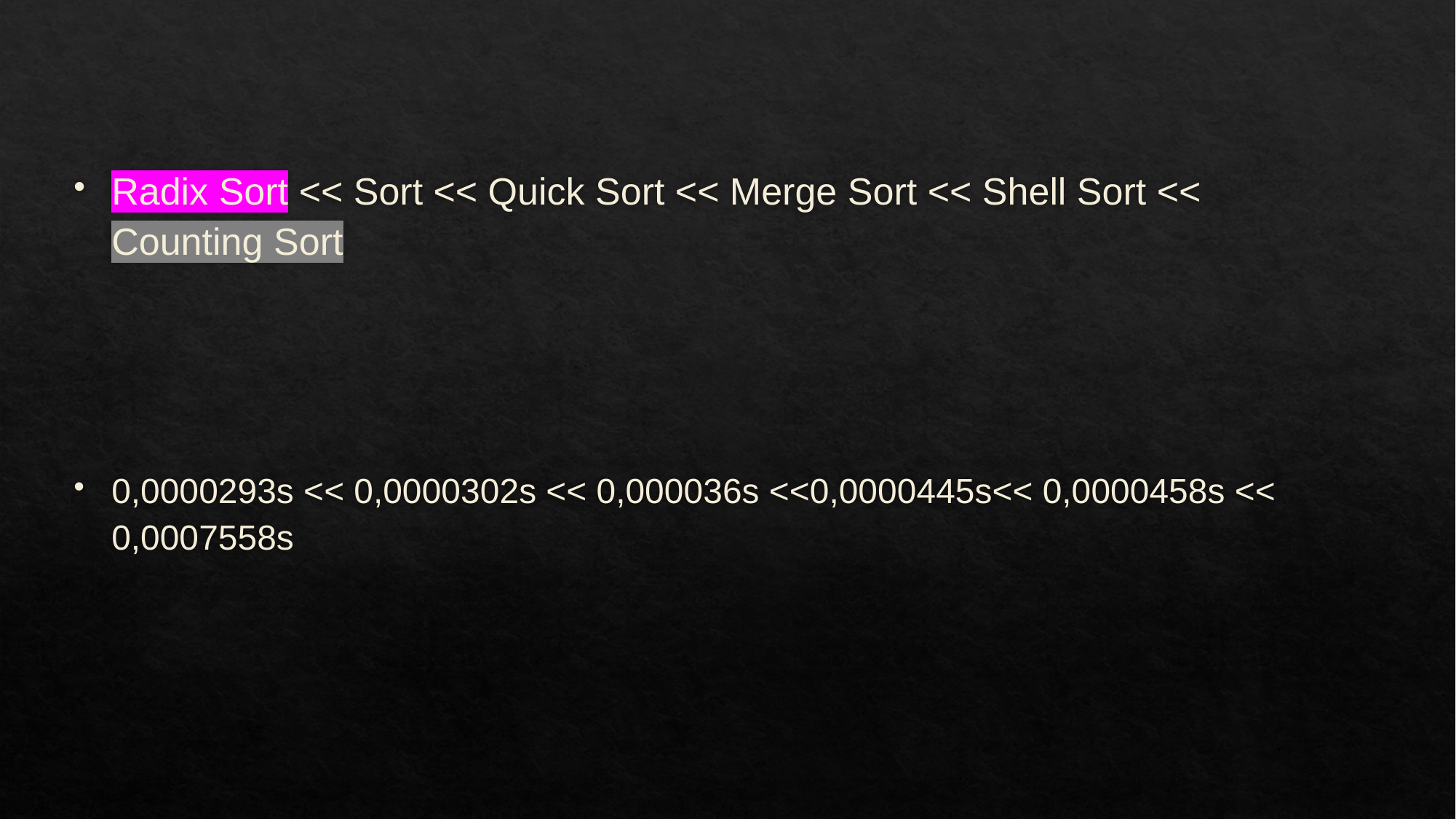

#
Radix Sort << Sort << Quick Sort << Merge Sort << Shell Sort << Counting Sort

0,0000293s << 0,0000302s << 0,000036s <<0,0000445s<< 0,0000458s << 0,0007558s